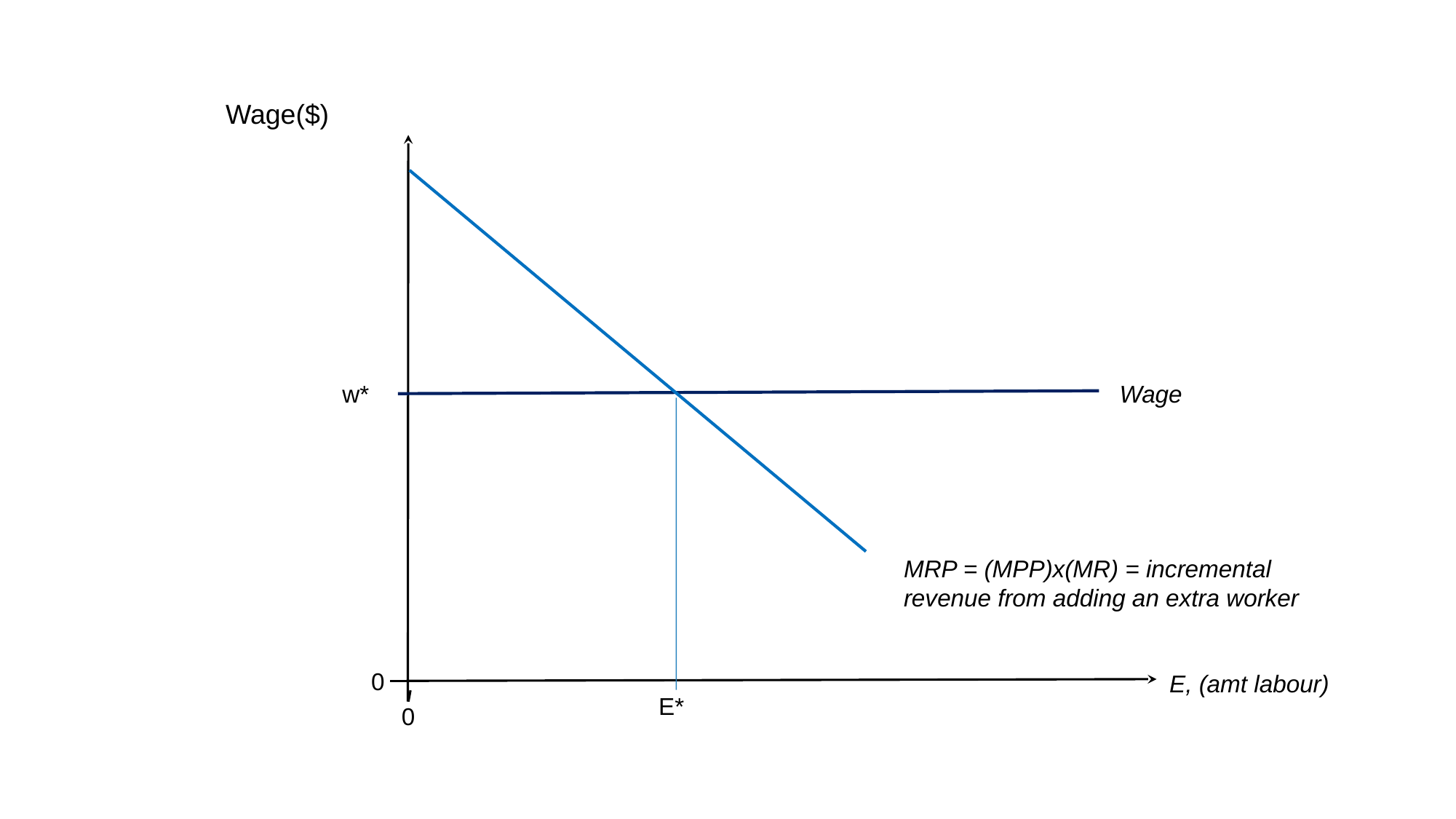

Wage($)
w*
Wage
MRP = (MPP)x(MR) = incremental revenue from adding an extra worker
0
E, (amt labour)
E*
0